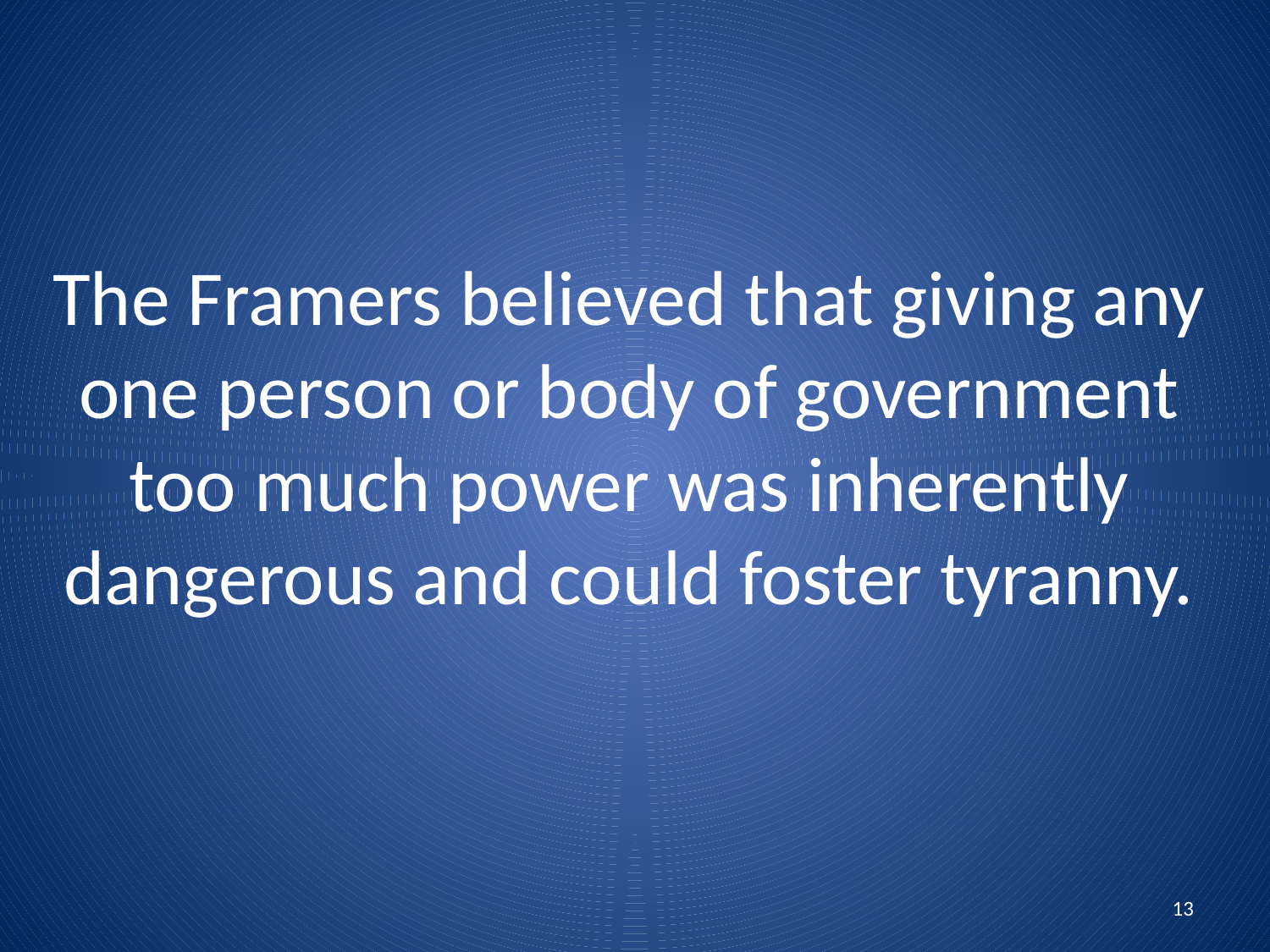

# The Framers believed that giving any one person or body of government too much power was inherently dangerous and could foster tyranny.
13